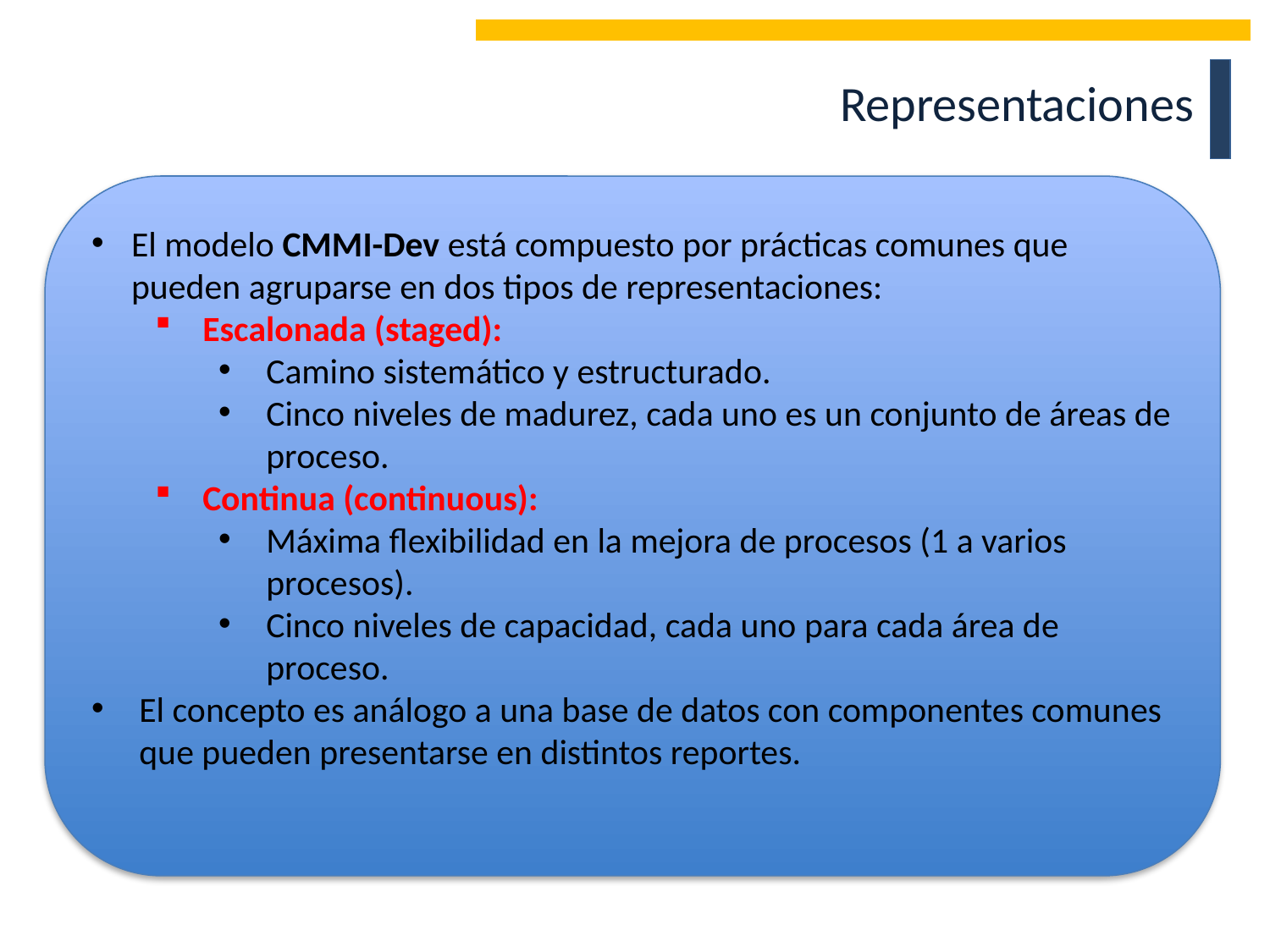

Representaciones
El modelo CMMI-Dev está compuesto por prácticas comunes que pueden agruparse en dos tipos de representaciones:
Escalonada (staged):
Camino sistemático y estructurado.
Cinco niveles de madurez, cada uno es un conjunto de áreas de proceso.
Continua (continuous):
Máxima flexibilidad en la mejora de procesos (1 a varios procesos).
Cinco niveles de capacidad, cada uno para cada área de proceso.
El concepto es análogo a una base de datos con componentes comunes que pueden presentarse en distintos reportes.